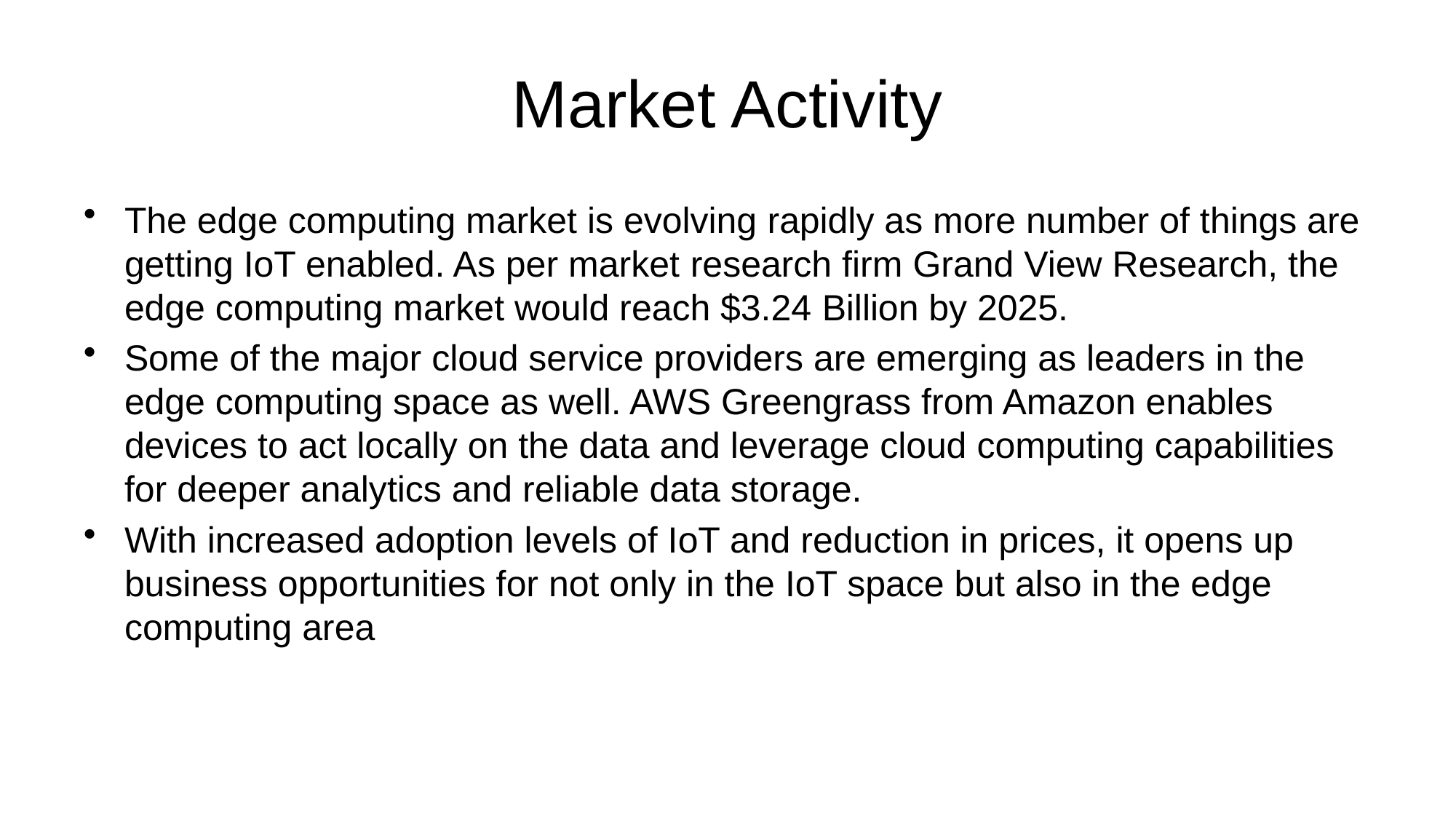

# Market Activity
The edge computing market is evolving rapidly as more number of things are getting IoT enabled. As per market research firm Grand View Research, the edge computing market would reach $3.24 Billion by 2025.
Some of the major cloud service providers are emerging as leaders in the edge computing space as well. AWS Greengrass from Amazon enables devices to act locally on the data and leverage cloud computing capabilities for deeper analytics and reliable data storage.
With increased adoption levels of IoT and reduction in prices, it opens up business opportunities for not only in the IoT space but also in the edge computing area